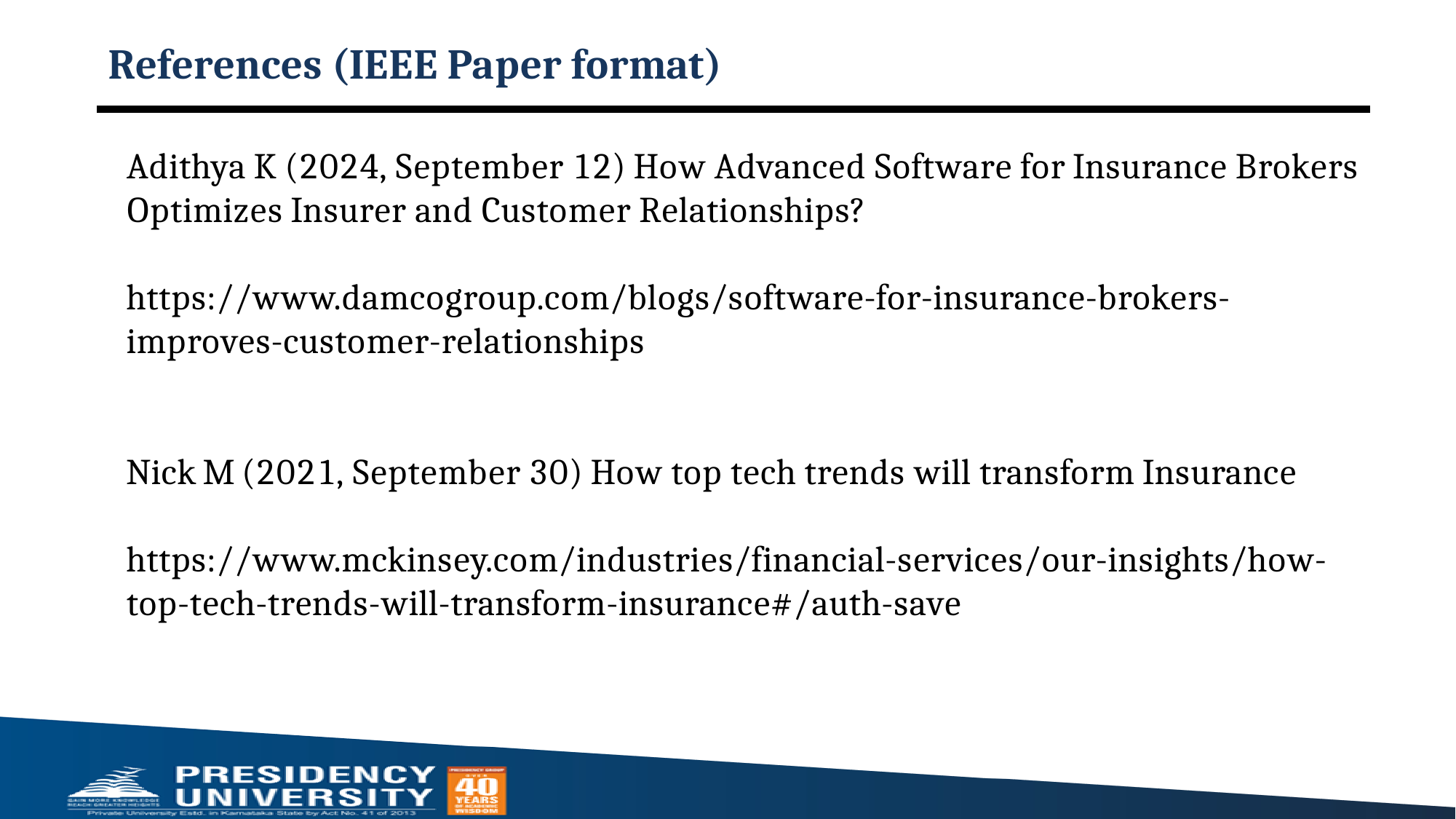

# References (IEEE Paper format)
Adithya K (2024, September 12) How Advanced Software for Insurance Brokers Optimizes Insurer and Customer Relationships?
https://www.damcogroup.com/blogs/software-for-insurance-brokers-improves-customer-relationships

Nick M (2021, September 30) How top tech trends will transform Insurance
https://www.mckinsey.com/industries/financial-services/our-insights/how-top-tech-trends-will-transform-insurance#/auth-save